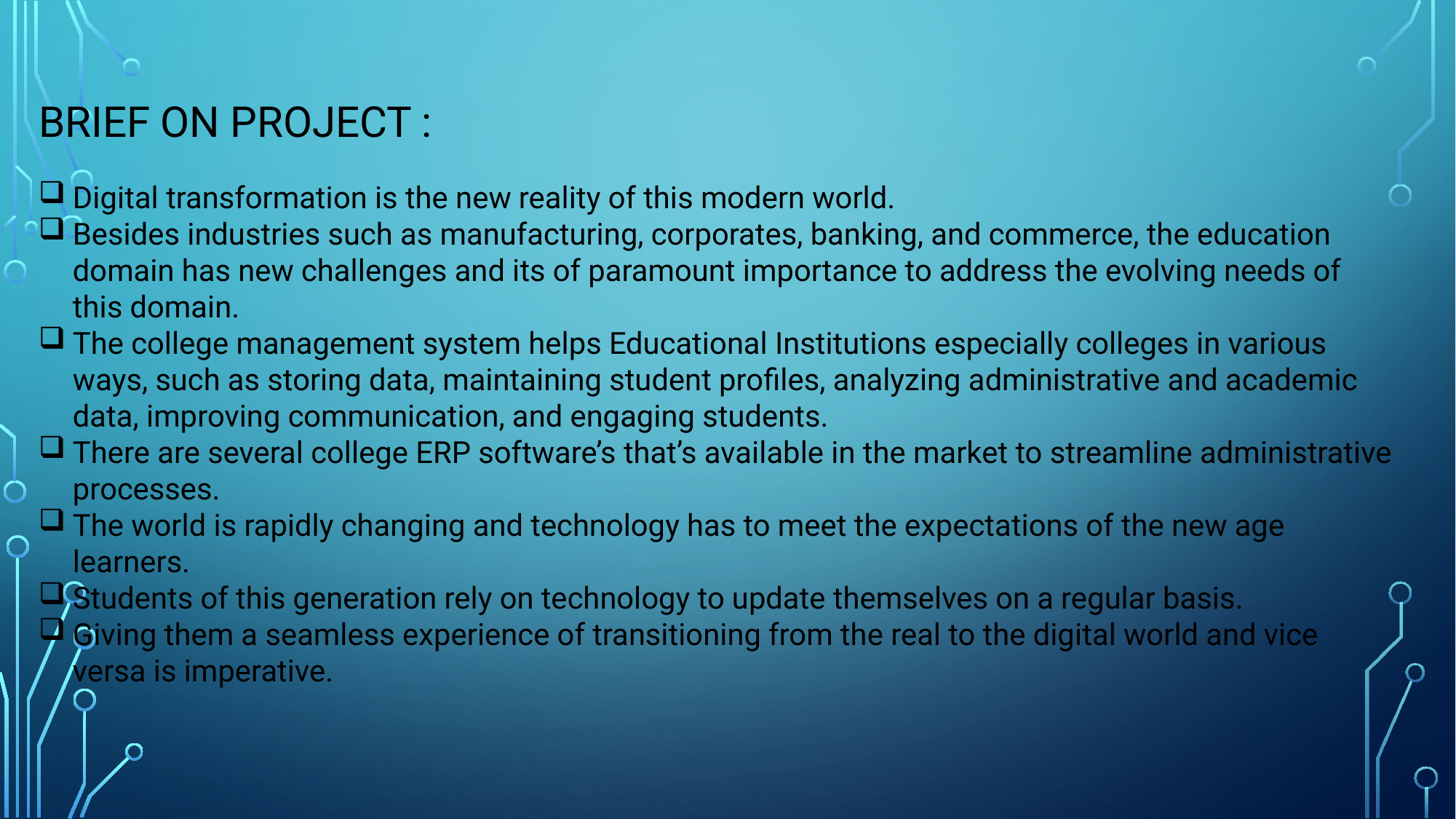

BRIEF ON PROJECT :

Digital transformation is the new reality of this modern world.
Besides industries such as manufacturing, corporates, banking, and commerce, the education domain has new challenges and its of paramount importance to address the evolving needs of this domain.
The college management system helps Educational Institutions especially colleges in various ways, such as storing data, maintaining student profiles, analyzing administrative and academic data, improving communication, and engaging students.
There are several college ERP software’s that’s available in the market to streamline administrative processes.
The world is rapidly changing and technology has to meet the expectations of the new age learners.
Students of this generation rely on technology to update themselves on a regular basis.
Giving them a seamless experience of transitioning from the real to the digital world and vice versa is imperative.